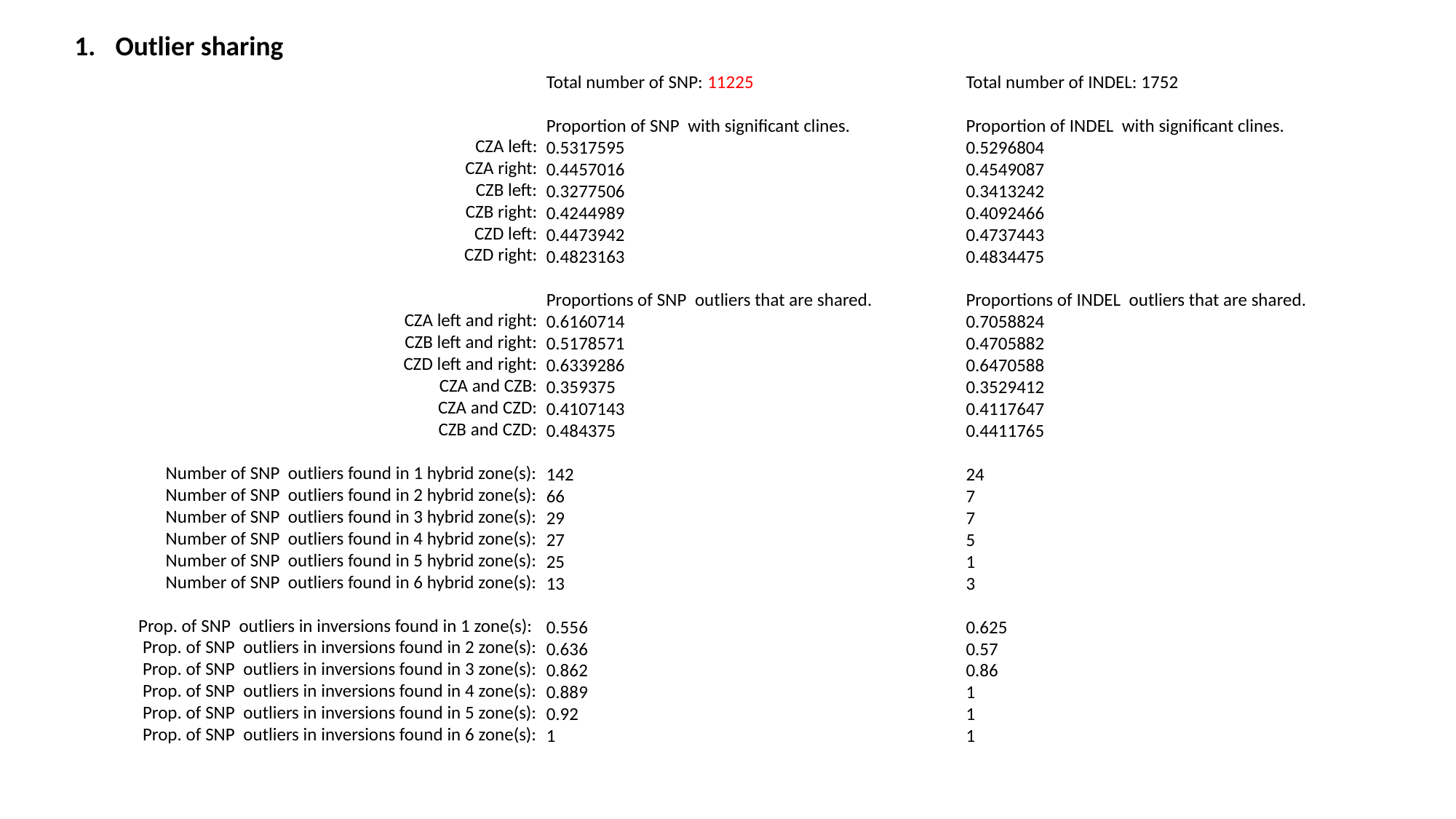

Outlier sharing
Total number of SNP: 11225

Proportion of SNP  with significant clines.
0.5317595
0.4457016
0.3277506
0.4244989
0.4473942
0.4823163

Proportions of SNP  outliers that are shared.
0.6160714
0.5178571
0.6339286
0.359375
0.4107143
0.484375

142
66
29
27
25
13

0.556
0.636
0.862
0.889
0.92
1
Total number of INDEL: 1752

Proportion of INDEL  with significant clines.
0.5296804
0.4549087
0.3413242
0.4092466
0.4737443
0.4834475

Proportions of INDEL  outliers that are shared.
0.7058824
0.4705882
0.6470588
0.3529412
0.4117647
0.4411765

24
7
7
5
1
3

0.625
0.57
0.86
1
1
1
CZA left:
CZA right:
CZB left:
CZB right:
CZD left:
CZD right:

CZA left and right:
CZB left and right:
CZD left and right:
CZA and CZB:
CZA and CZD:
CZB and CZD:

Number of SNP  outliers found in 1 hybrid zone(s):
Number of SNP  outliers found in 2 hybrid zone(s):
Number of SNP  outliers found in 3 hybrid zone(s):
Number of SNP  outliers found in 4 hybrid zone(s):
Number of SNP  outliers found in 5 hybrid zone(s):
Number of SNP  outliers found in 6 hybrid zone(s):

Prop. of SNP  outliers in inversions found in 1 zone(s):
Prop. of SNP  outliers in inversions found in 2 zone(s):
Prop. of SNP  outliers in inversions found in 3 zone(s):
Prop. of SNP  outliers in inversions found in 4 zone(s):
Prop. of SNP  outliers in inversions found in 5 zone(s):
Prop. of SNP  outliers in inversions found in 6 zone(s):